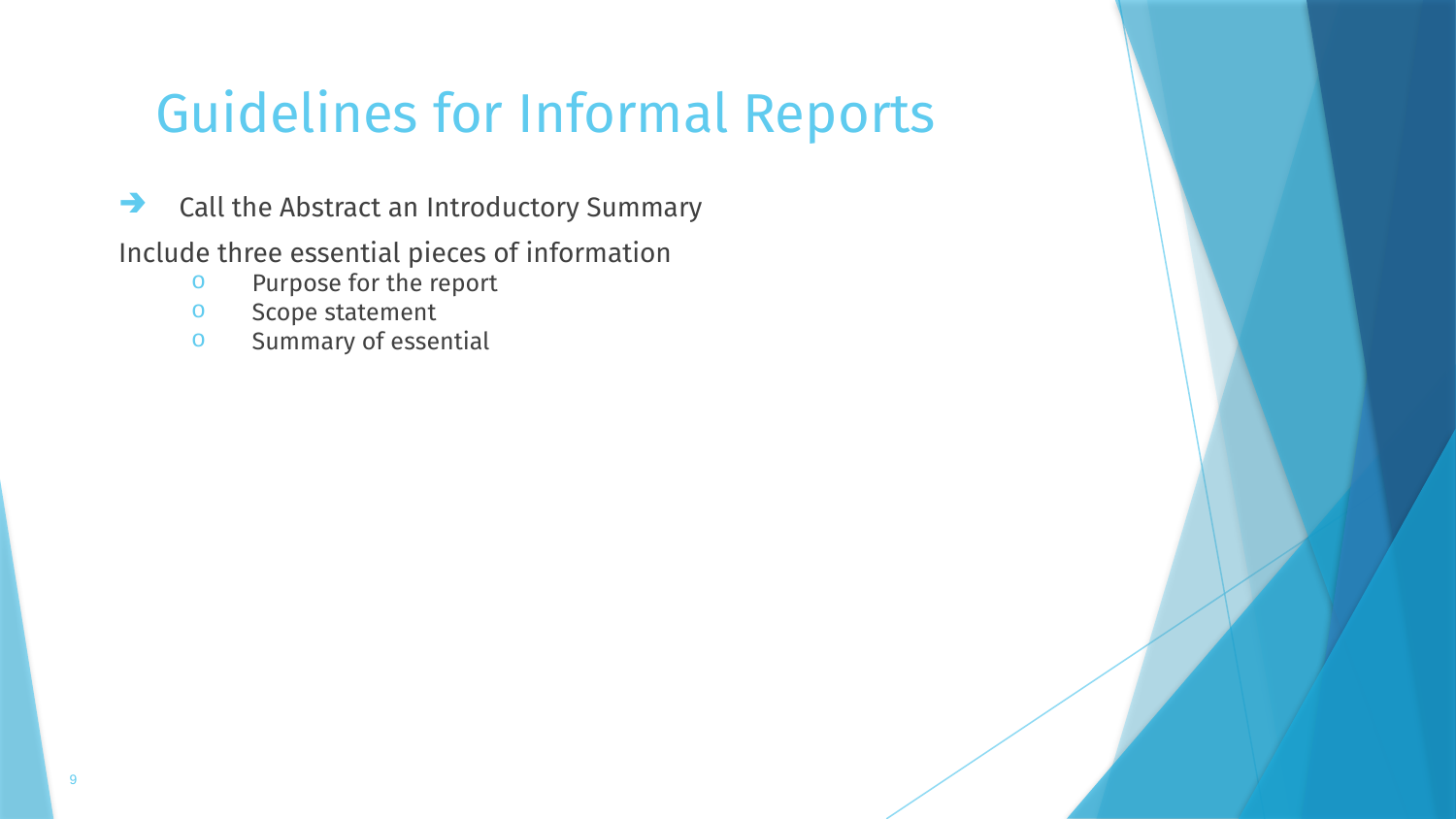

# Guidelines for Informal Reports
Call the Abstract an Introductory Summary
Include three essential pieces of information
Purpose for the report
Scope statement
Summary of essential

9